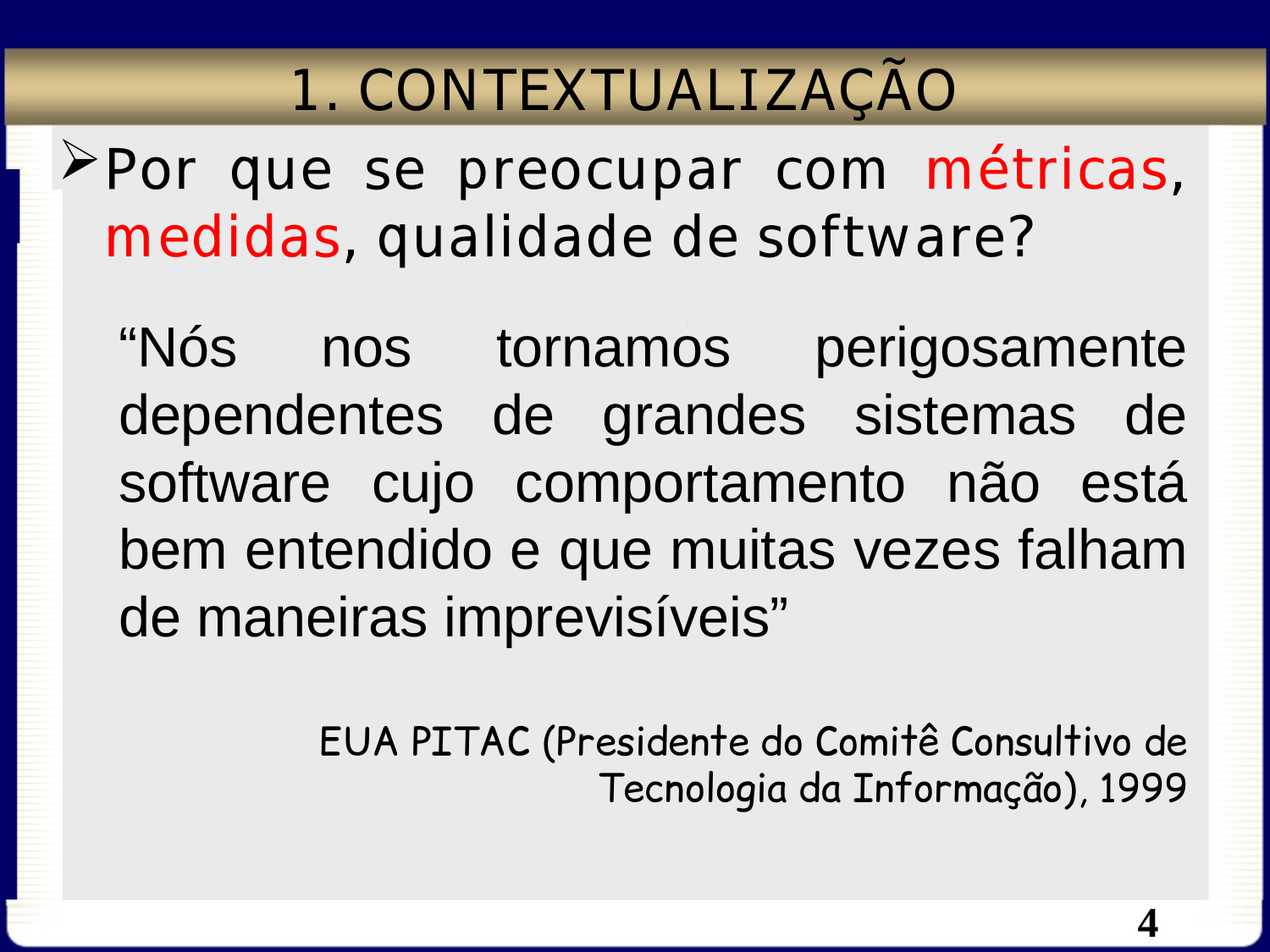

# 1. CONTEXTUALIZAÇÃO
Por que se preocupar com métricas, medidas, qualidade de software?
“Nós nos tornamos perigosamente dependentes de grandes sistemas de software cujo comportamento não está bem entendido e que muitas vezes falham de maneiras imprevisíveis”
EUA PITAC (Presidente do Comitê Consultivo de Tecnologia da Informação), 1999

4